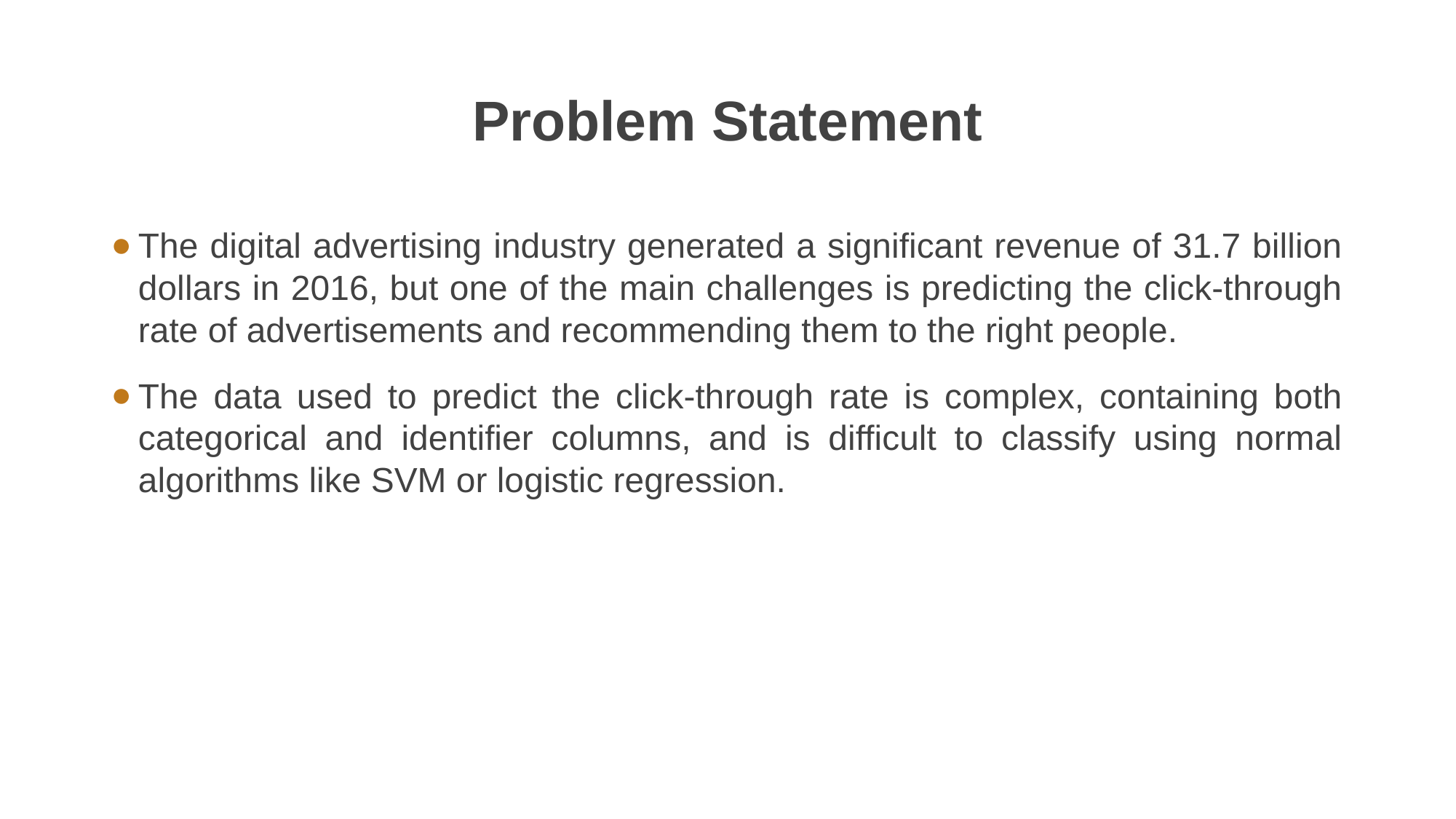

# Problem Statement
The digital advertising industry generated a significant revenue of 31.7 billion dollars in 2016, but one of the main challenges is predicting the click-through rate of advertisements and recommending them to the right people.
The data used to predict the click-through rate is complex, containing both categorical and identifier columns, and is difficult to classify using normal algorithms like SVM or logistic regression.